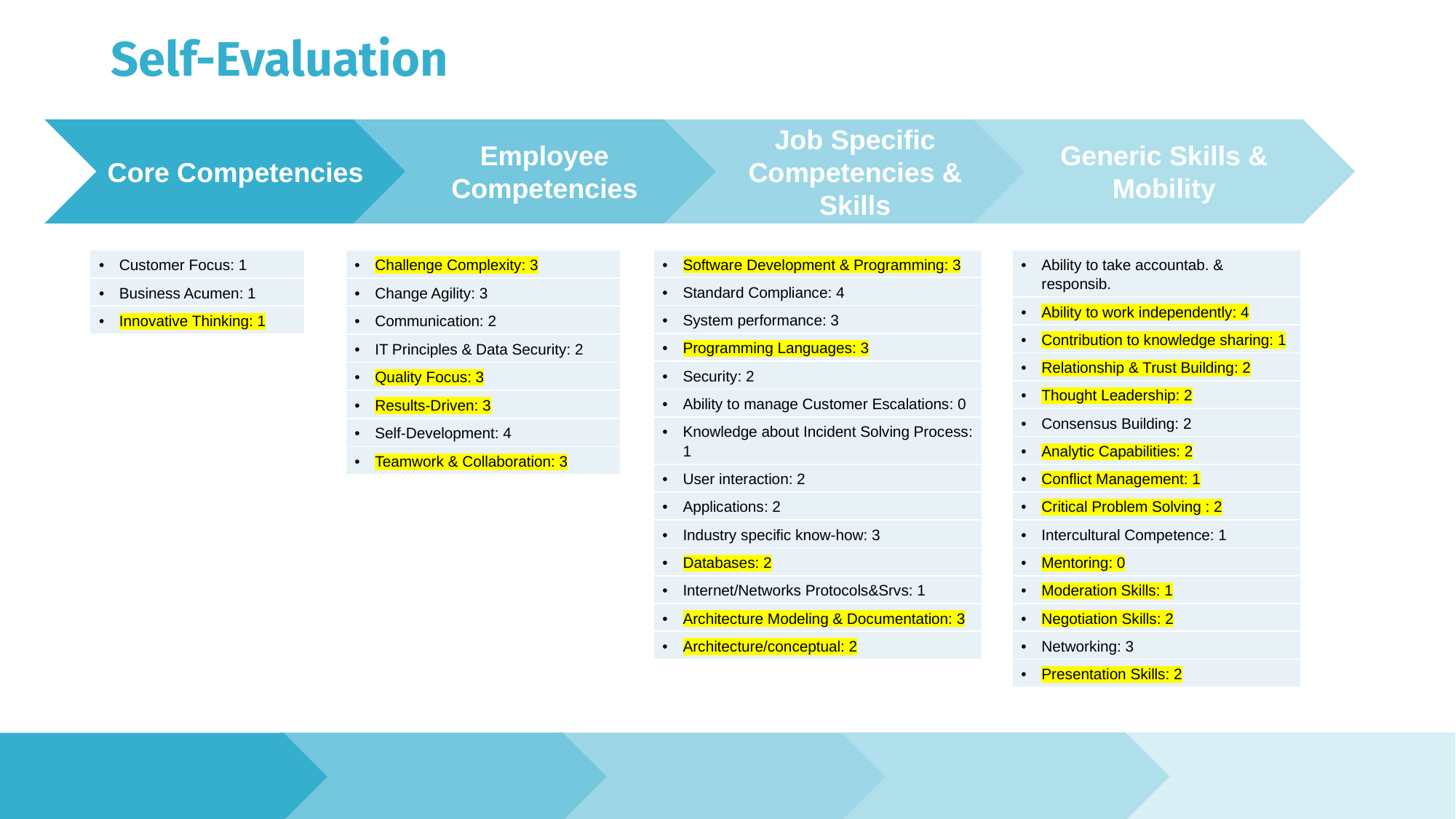

# Self-Evaluation
Core Competencies
Employee Competencies
Job Specific Competencies & Skills
Generic Skills & Mobility
| Customer Focus: 1 |
| --- |
| Business Acumen: 1 |
| Innovative Thinking: 1 |
| Challenge Complexity: 3 |
| --- |
| Change Agility: 3 |
| Communication: 2 |
| IT Principles & Data Security: 2 |
| Quality Focus: 3 |
| Results-Driven: 3 |
| Self-Development: 4 |
| Teamwork & Collaboration: 3 |
| Software Development & Programming: 3 |
| --- |
| Standard Compliance: 4 |
| System performance: 3 |
| Programming Languages: 3 |
| Security: 2 |
| Ability to manage Customer Escalations: 0 |
| Knowledge about Incident Solving Process: 1 |
| User interaction: 2 |
| Applications: 2 |
| Industry specific know-how: 3 |
| Databases: 2 |
| Internet/Networks Protocols&Srvs: 1 |
| Architecture Modeling & Documentation: 3 |
| Architecture/conceptual: 2 |
| Ability to take accountab. & responsib. |
| --- |
| Ability to work independently: 4 |
| Contribution to knowledge sharing: 1 |
| Relationship & Trust Building: 2 |
| Thought Leadership: 2 |
| Consensus Building: 2 |
| Analytic Capabilities: 2 |
| Conflict Management: 1 |
| Critical Problem Solving : 2 |
| Intercultural Competence: 1 |
| Mentoring: 0 |
| Moderation Skills: 1 |
| Negotiation Skills: 2 |
| Networking: 3 |
| Presentation Skills: 2 |